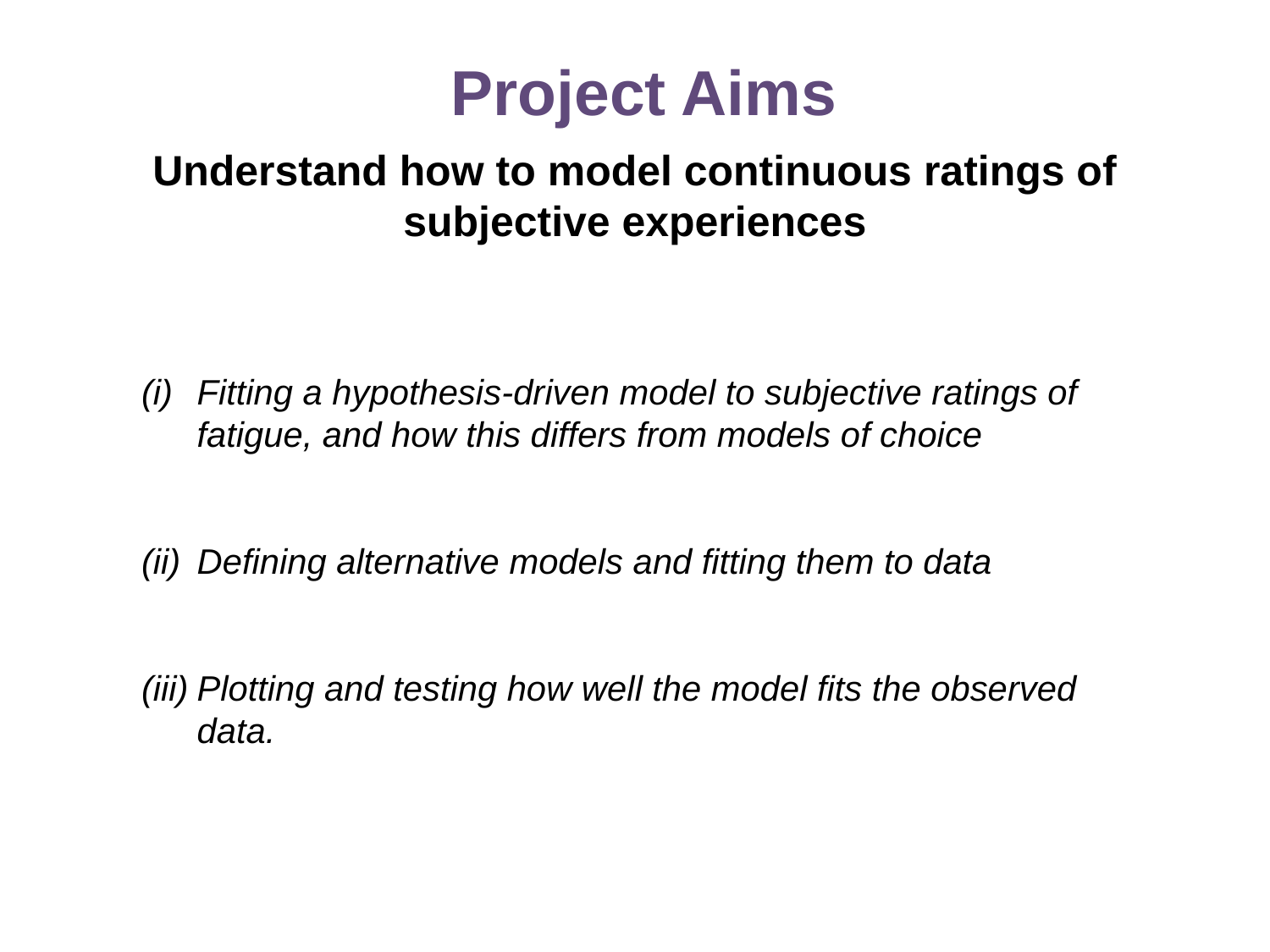

# Project Aims
Understand how to model continuous ratings of subjective experiences

Fitting a hypothesis-driven model to subjective ratings of fatigue, and how this differs from models of choice

Defining alternative models and fitting them to data

Plotting and testing how well the model fits the observed data.